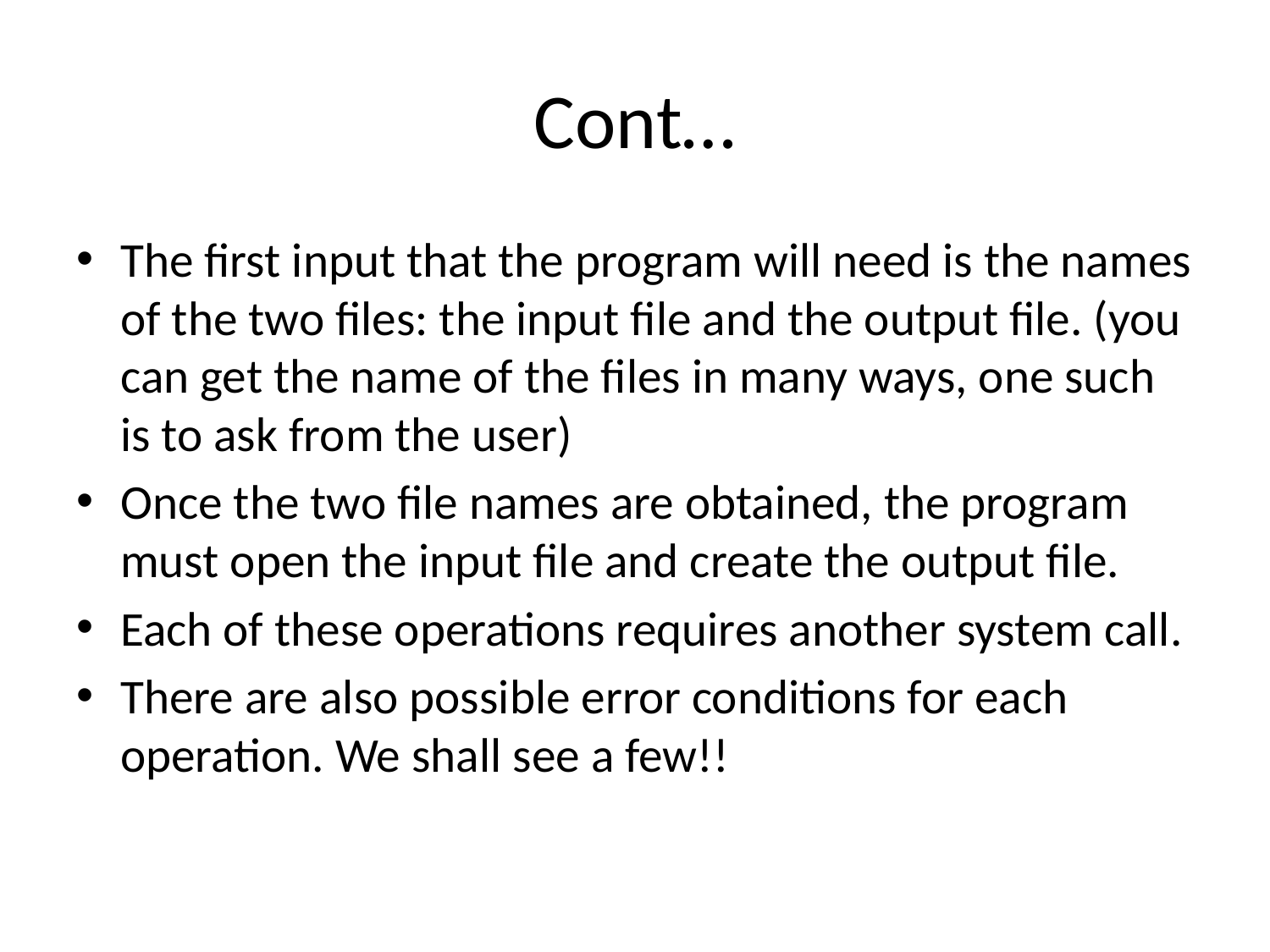

# Cont…
The first input that the program will need is the names of the two files: the input file and the output file. (you can get the name of the files in many ways, one such is to ask from the user)
Once the two file names are obtained, the program must open the input file and create the output file.
Each of these operations requires another system call.
There are also possible error conditions for each operation. We shall see a few!!